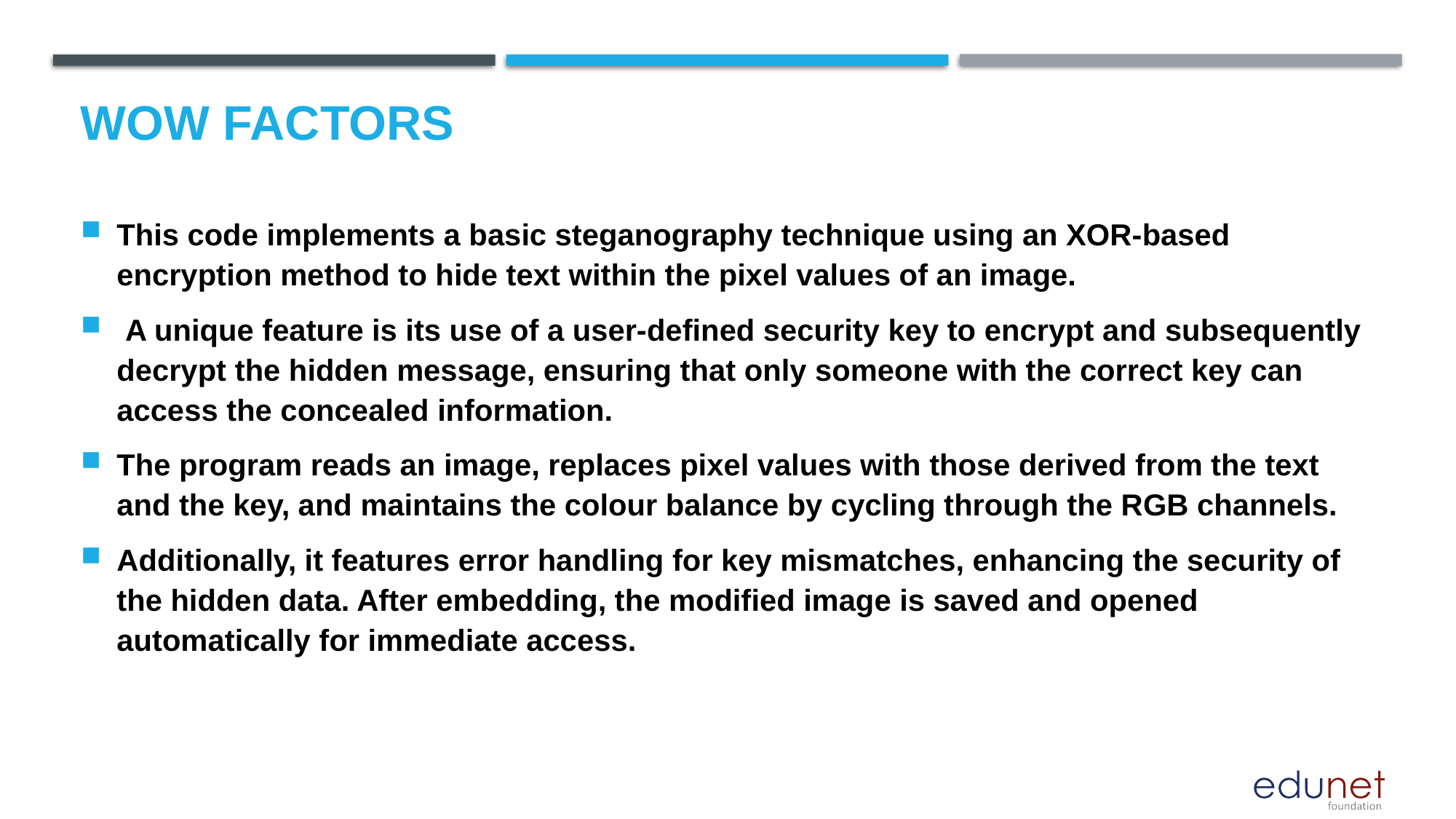

# Wow factors
This code implements a basic steganography technique using an XOR-based encryption method to hide text within the pixel values of an image.
 A unique feature is its use of a user-defined security key to encrypt and subsequently decrypt the hidden message, ensuring that only someone with the correct key can access the concealed information.
The program reads an image, replaces pixel values with those derived from the text and the key, and maintains the colour balance by cycling through the RGB channels.
Additionally, it features error handling for key mismatches, enhancing the security of the hidden data. After embedding, the modified image is saved and opened automatically for immediate access.